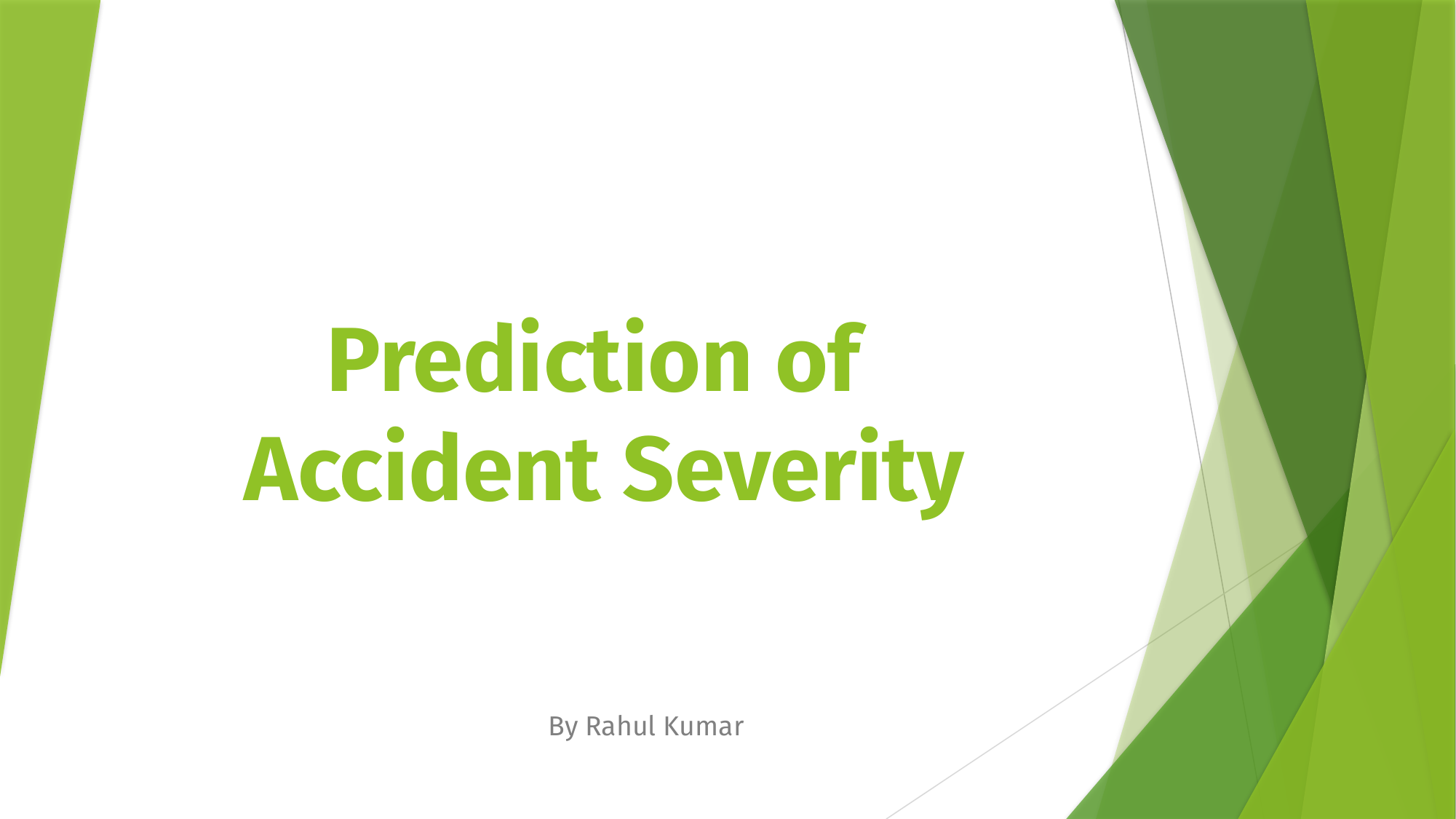

# Prediction of Accident Severity
By Rahul Kumar